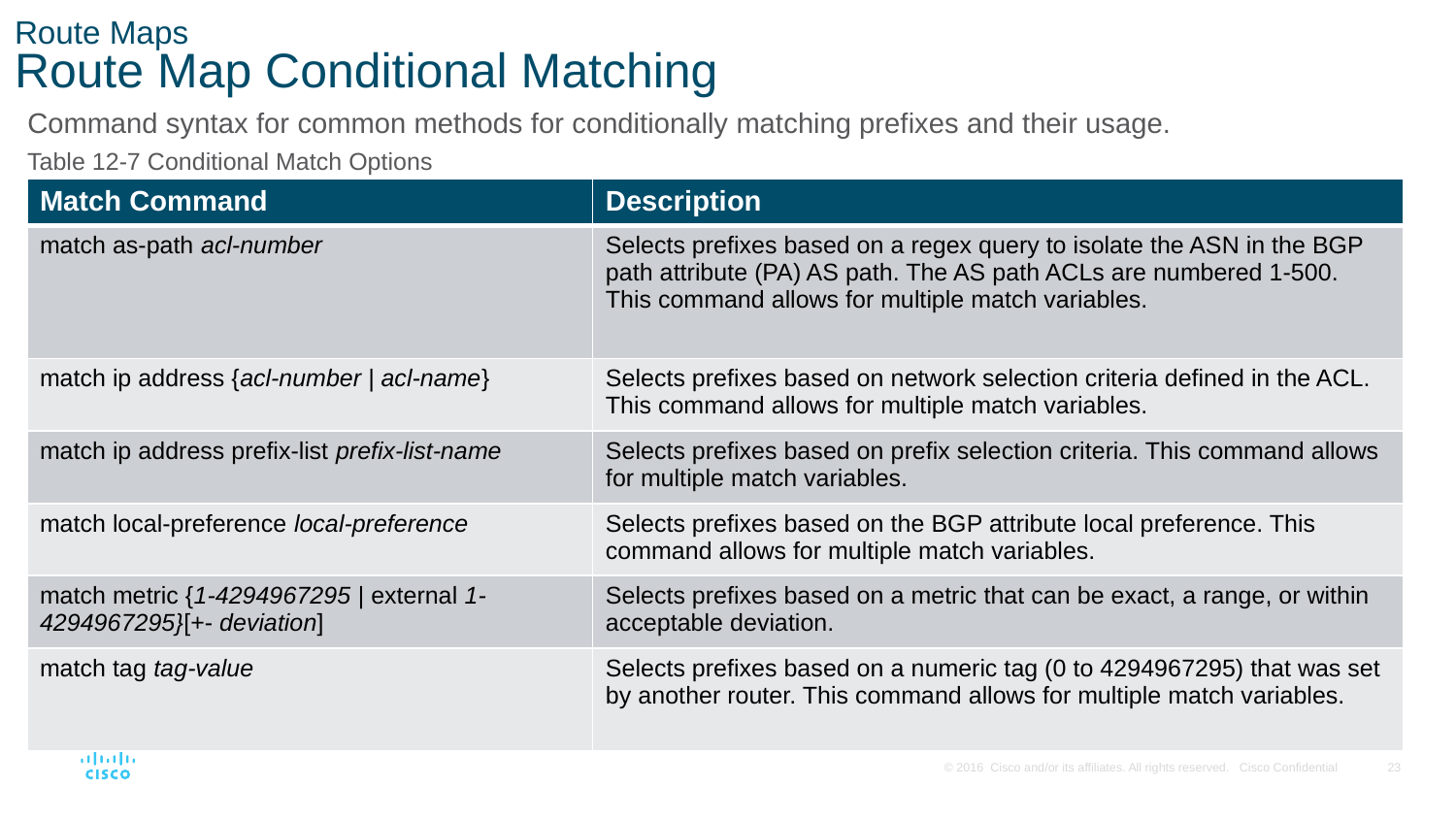

# Route Maps Route Map Conditional Matching
Command syntax for common methods for conditionally matching prefixes and their usage.
Table 12-7 Conditional Match Options
| Match Command | Description |
| --- | --- |
| match as-path acl-number | Selects prefixes based on a regex query to isolate the ASN in the BGP path attribute (PA) AS path. The AS path ACLs are numbered 1-500. This command allows for multiple match variables. |
| match ip address {acl-number | acl-name} | Selects prefixes based on network selection criteria defined in the ACL. This command allows for multiple match variables. |
| match ip address prefix-list prefix-list-name | Selects prefixes based on prefix selection criteria. This command allows for multiple match variables. |
| match local-preference local-preference | Selects prefixes based on the BGP attribute local preference. This command allows for multiple match variables. |
| match metric {1-4294967295 | external 1-4294967295}[+- deviation] | Selects prefixes based on a metric that can be exact, a range, or within acceptable deviation. |
| match tag tag-value | Selects prefixes based on a numeric tag (0 to 4294967295) that was set by another router. This command allows for multiple match variables. |